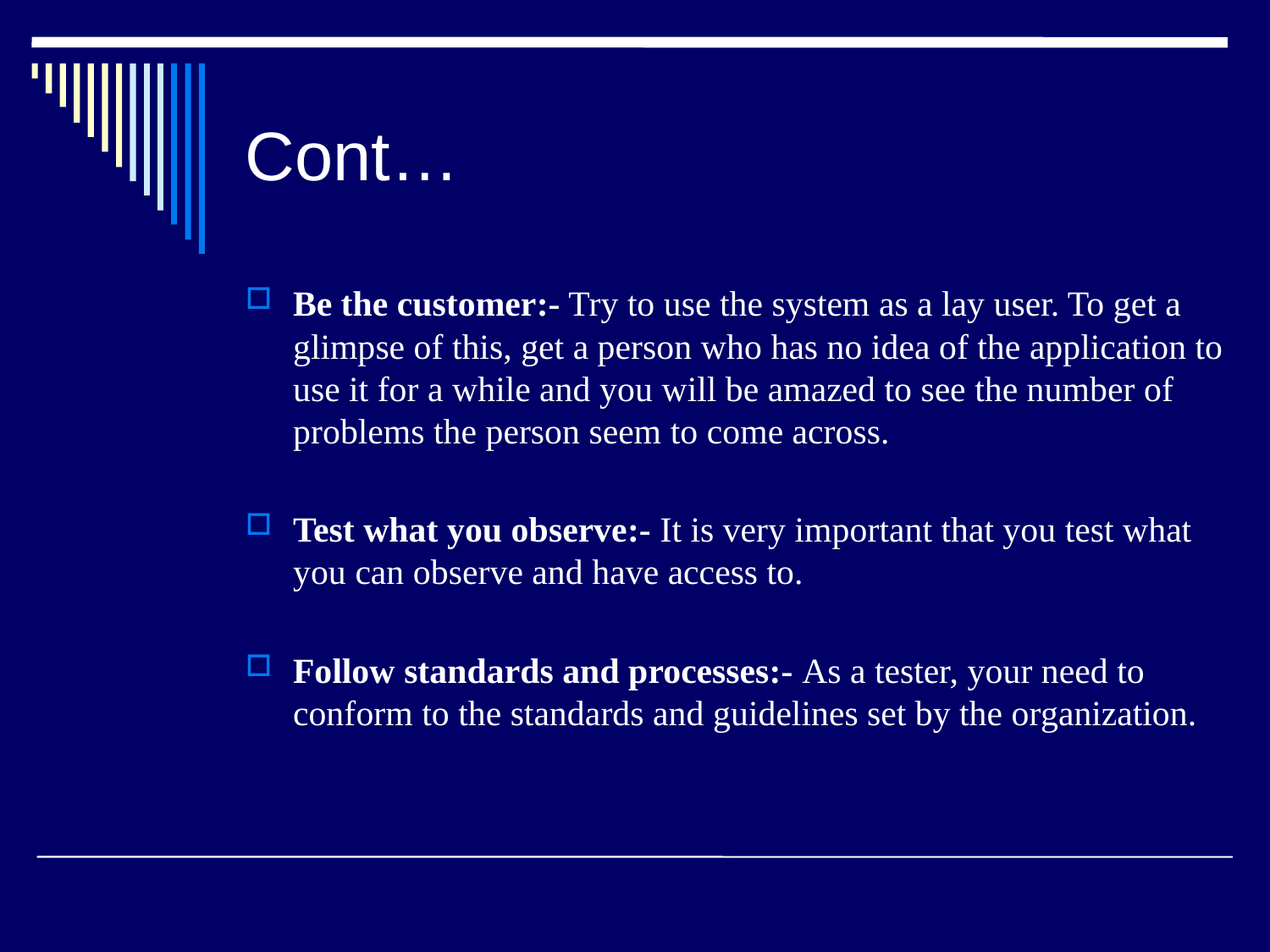

# Cont…
Be the customer:- Try to use the system as a lay user. To get a glimpse of this, get a person who has no idea of the application to use it for a while and you will be amazed to see the number of problems the person seem to come across.

Test what you observe:- It is very important that you test what you can observe and have access to.

Follow standards and processes:- As a tester, your need to conform to the standards and guidelines set by the organization.